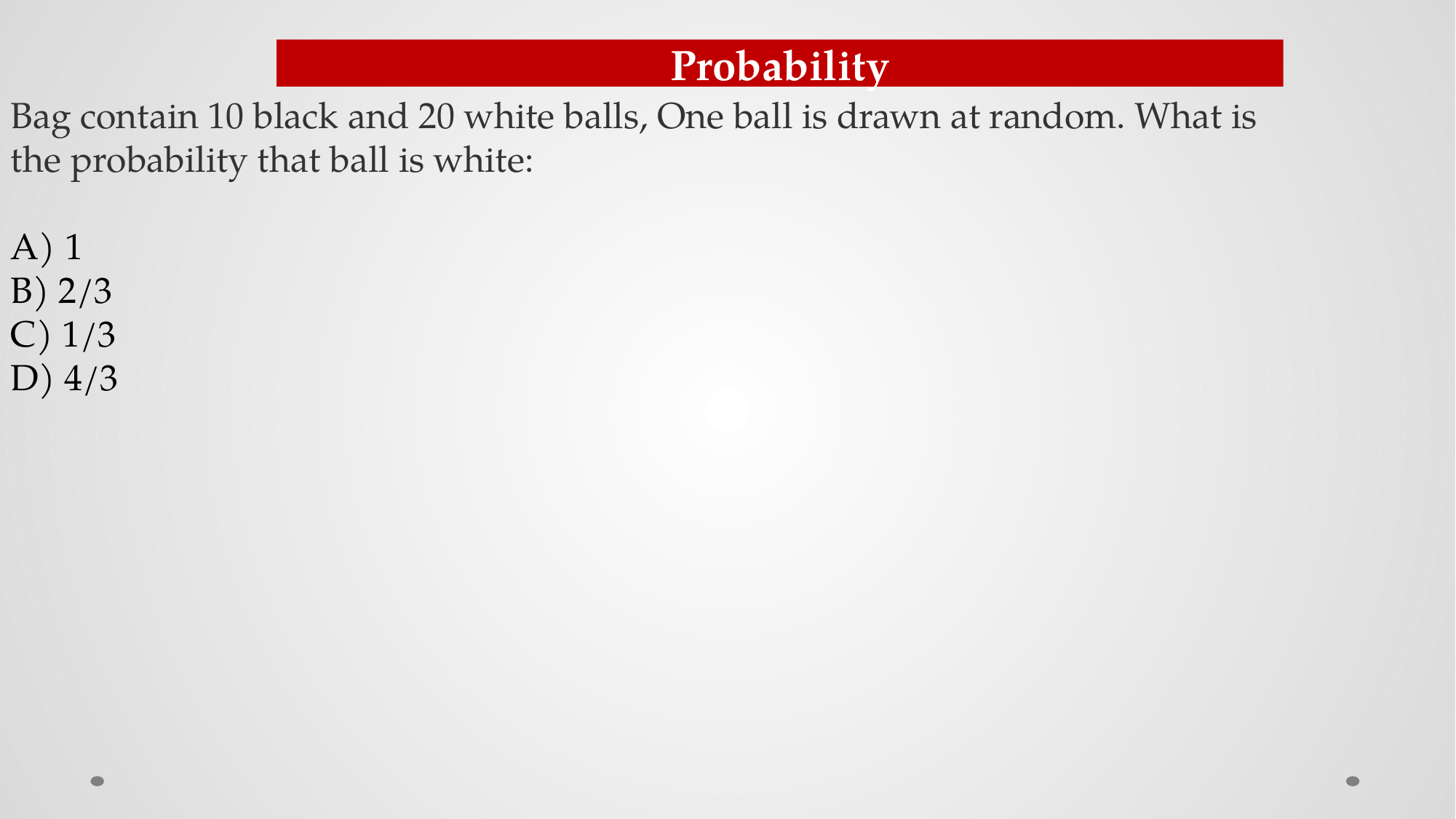

Probability
Bag contain 10 black and 20 white balls, One ball is drawn at random. What is the probability that ball is white:

1
B) 2/3
C) 1/3
D) 4/3